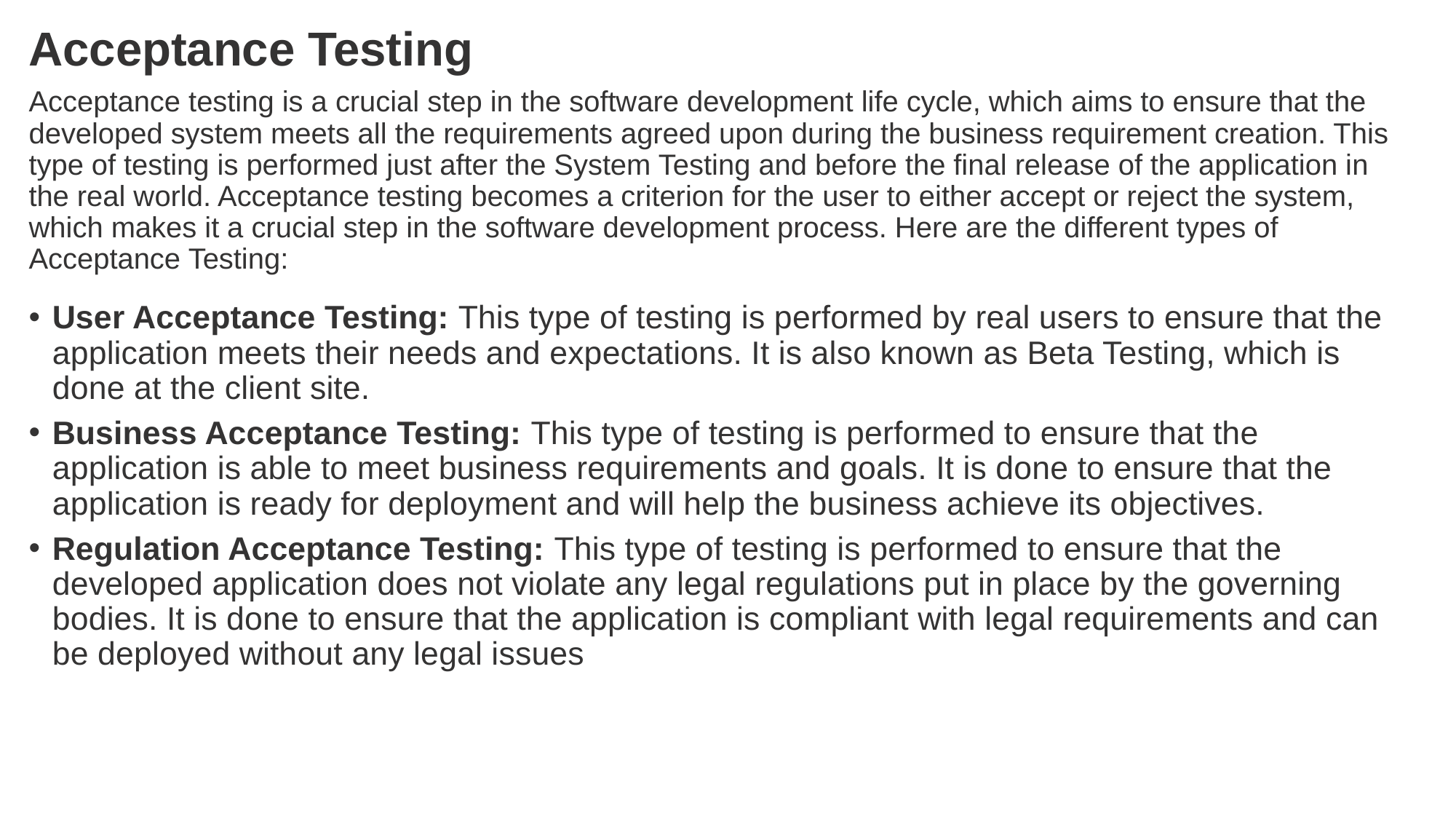

# Acceptance Testing
Acceptance testing is a crucial step in the software development life cycle, which aims to ensure that the developed system meets all the requirements agreed upon during the business requirement creation. This type of testing is performed just after the System Testing and before the final release of the application in the real world. Acceptance testing becomes a criterion for the user to either accept or reject the system, which makes it a crucial step in the software development process. Here are the different types of Acceptance Testing:
User Acceptance Testing: This type of testing is performed by real users to ensure that the application meets their needs and expectations. It is also known as Beta Testing, which is done at the client site.
Business Acceptance Testing: This type of testing is performed to ensure that the application is able to meet business requirements and goals. It is done to ensure that the application is ready for deployment and will help the business achieve its objectives.
Regulation Acceptance Testing: This type of testing is performed to ensure that the developed application does not violate any legal regulations put in place by the governing bodies. It is done to ensure that the application is compliant with legal requirements and can be deployed without any legal issues